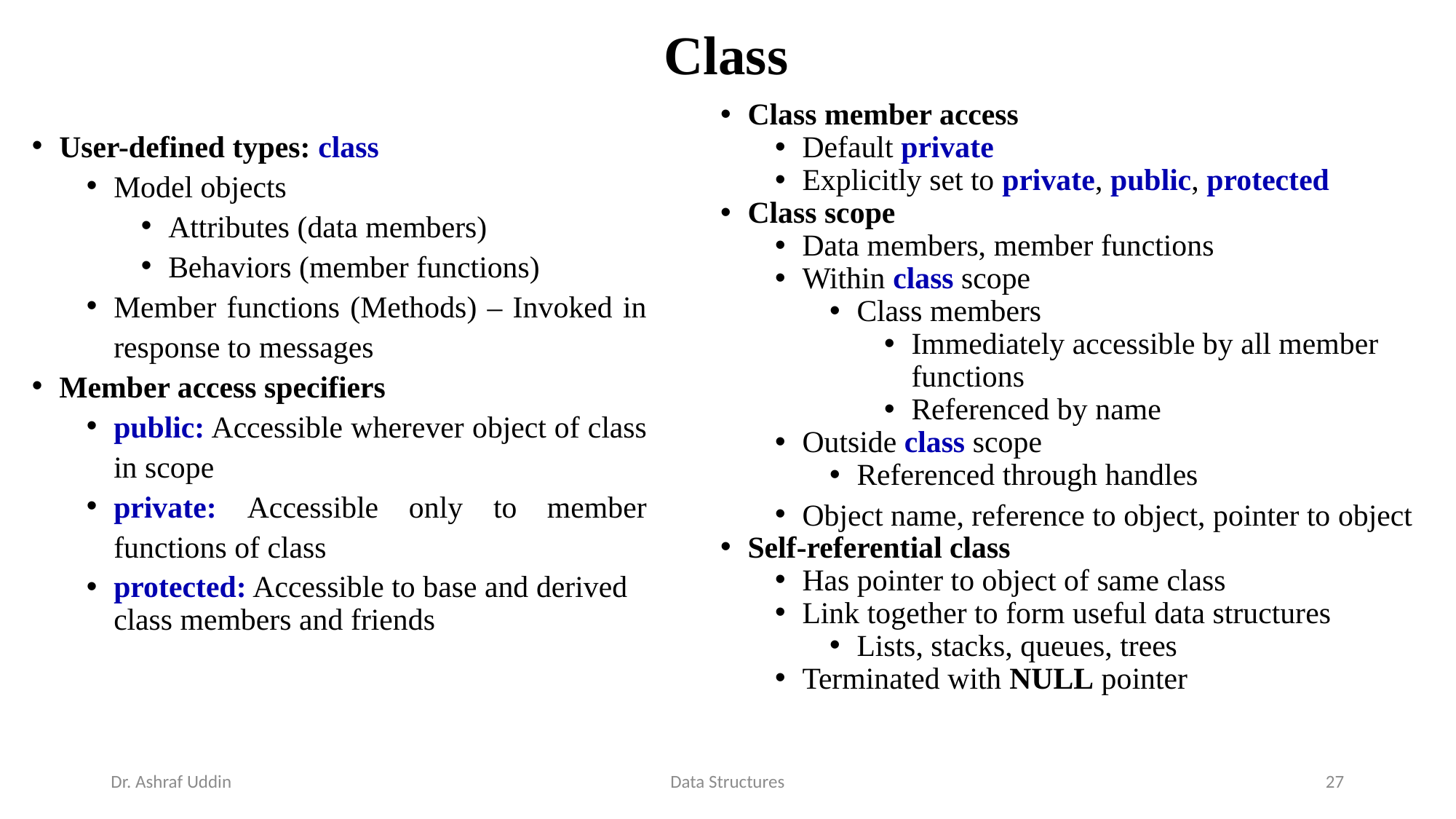

# Class
Class member access
Default private
Explicitly set to private, public, protected
Class scope
Data members, member functions
Within class scope
Class members
Immediately accessible by all member functions
Referenced by name
Outside class scope
Referenced through handles
Object name, reference to object, pointer to object
Self-referential class
Has pointer to object of same class
Link together to form useful data structures
Lists, stacks, queues, trees
Terminated with NULL pointer

User-defined types: class
Model objects
Attributes (data members)
Behaviors (member functions)
Member functions (Methods) – Invoked in response to messages
Member access specifiers
public: Accessible wherever object of class in scope
private: Accessible only to member functions of class
protected: Accessible to base and derived class members and friends

Dr. Ashraf Uddin
Data Structures
27